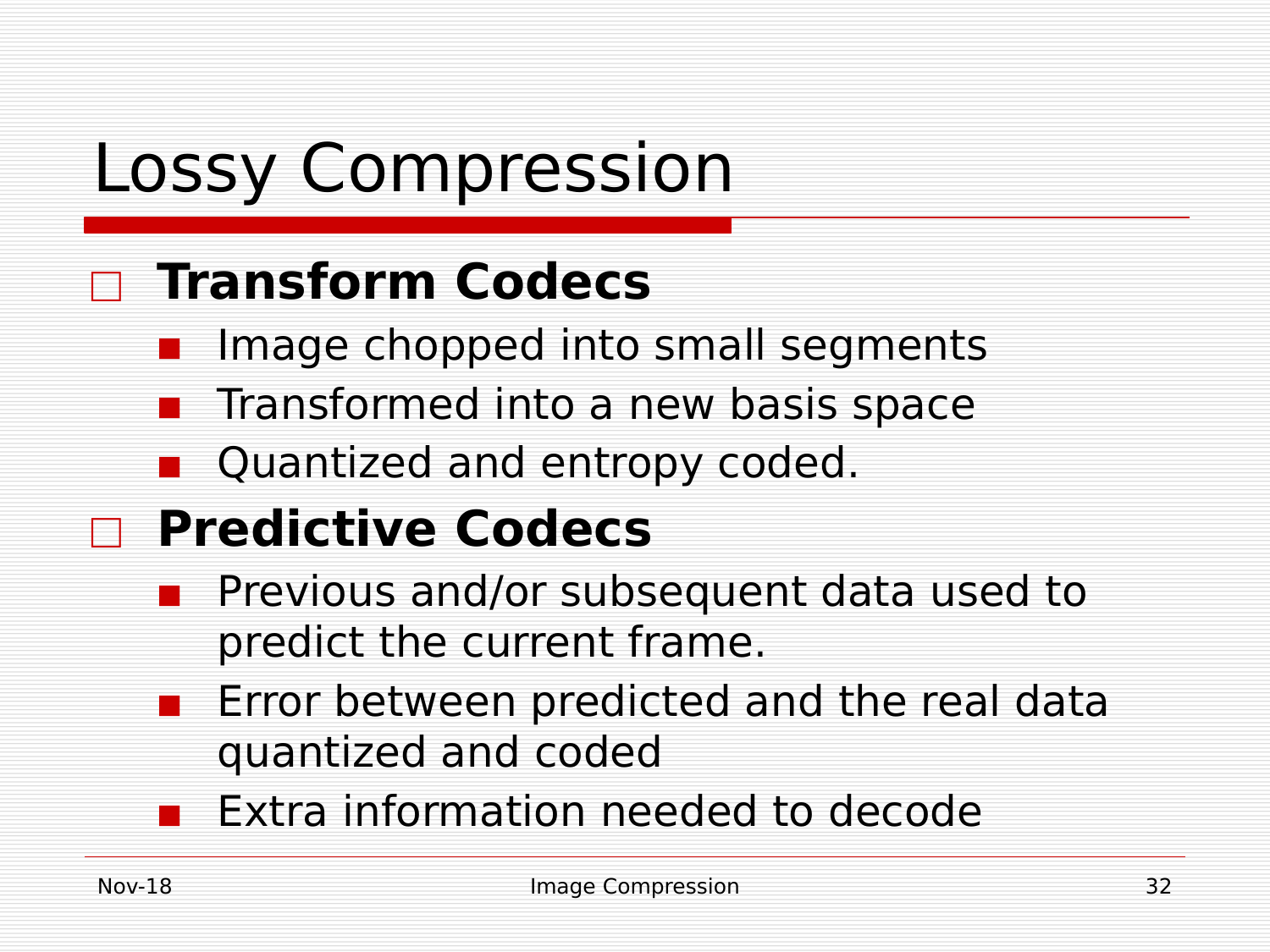

# Lossy Compression
Transform Codecs
Image chopped into small segments
Transformed into a new basis space
Quantized and entropy coded.
Predictive Codecs
Previous and/or subsequent data used to predict the current frame.
Error between predicted and the real data quantized and coded
Extra information needed to decode
Nov-18
Image Compression
32